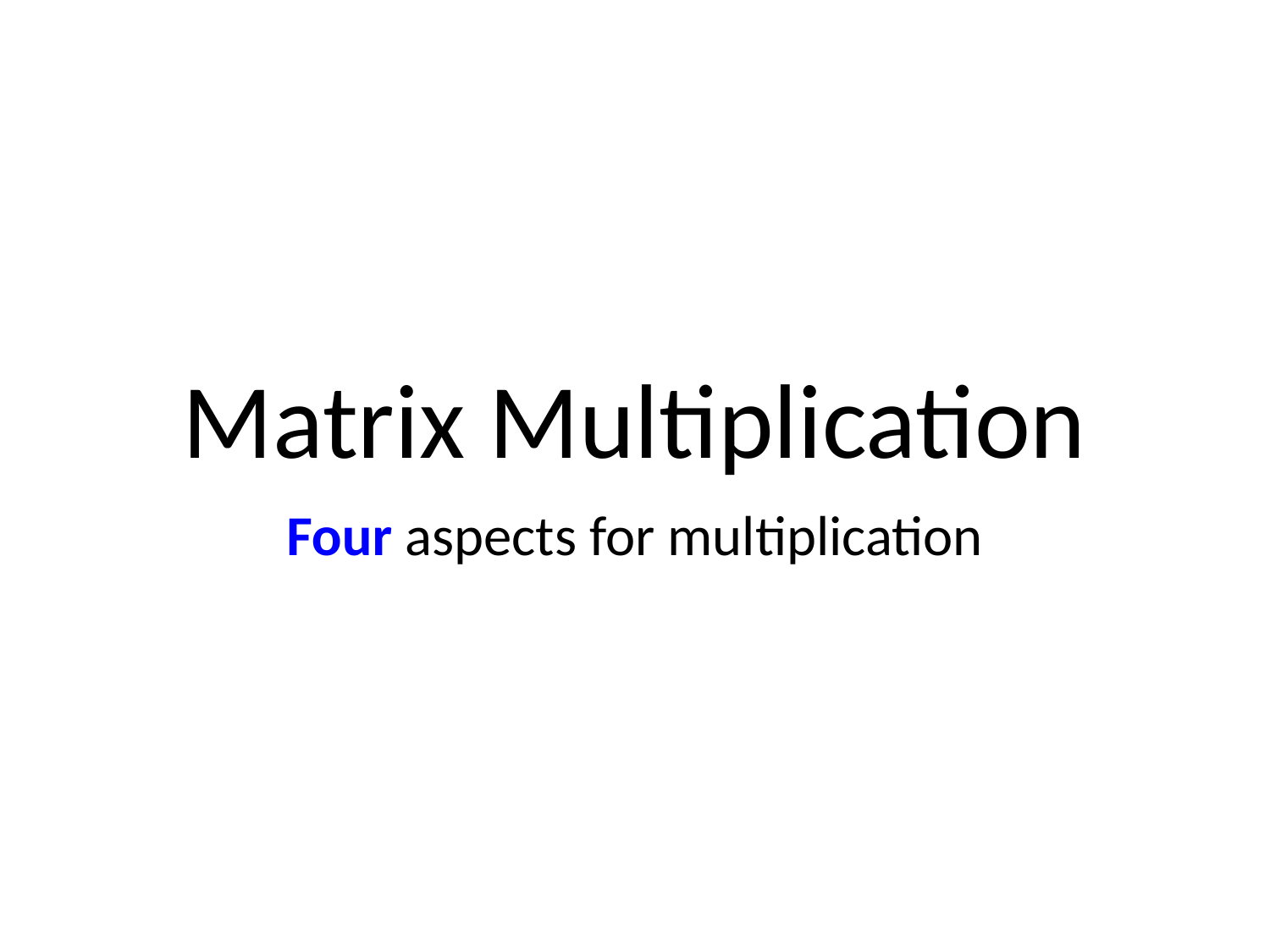

# Matrix Multiplication
Four aspects for multiplication